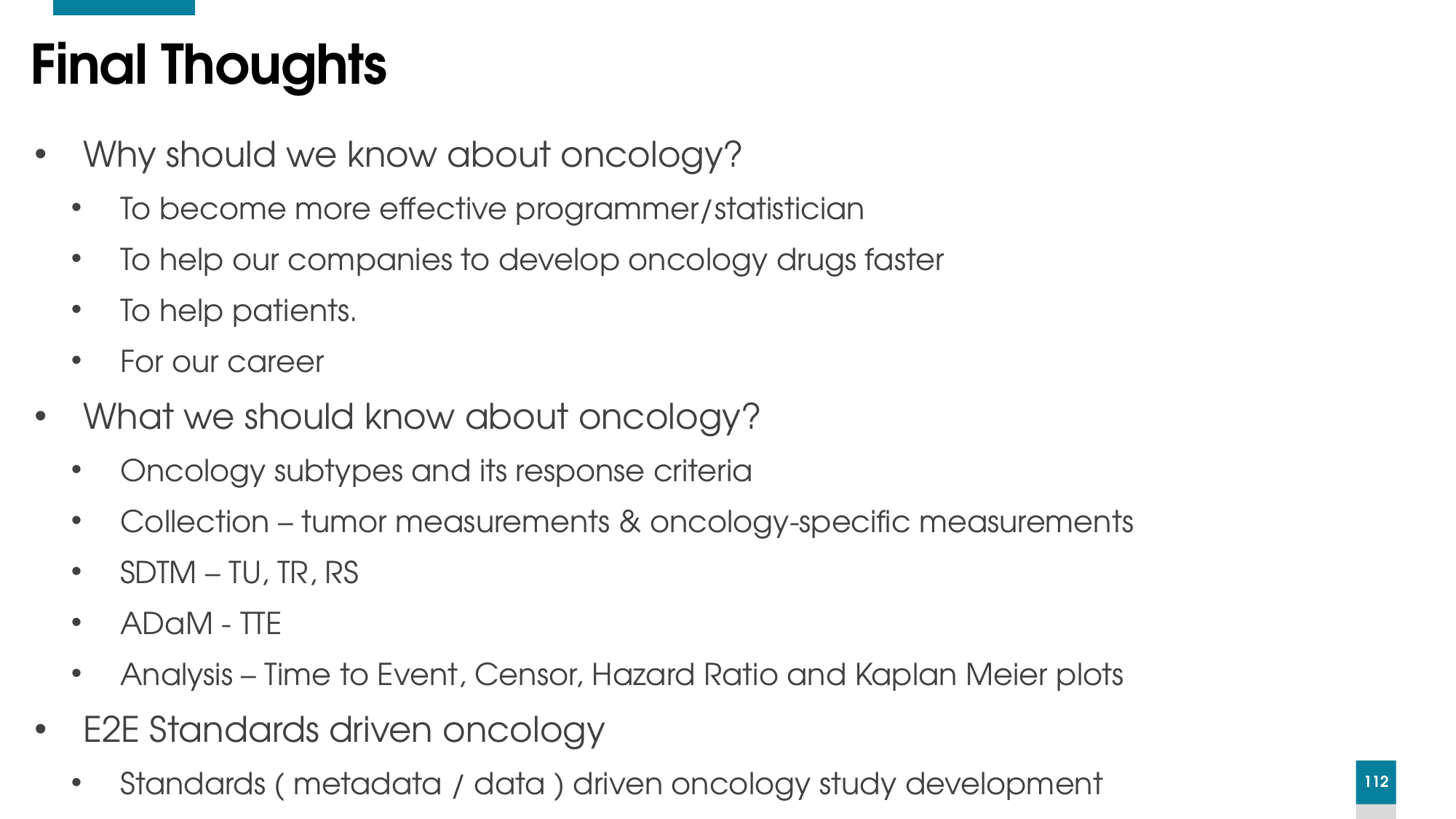

# Final Thoughts
Why should we know about oncology?
To become more effective programmer/statistician
To help our companies to develop oncology drugs faster
To help patients.
For our career
What we should know about oncology?
Oncology subtypes and its response criteria
Collection – tumor measurements & oncology-specific measurements
SDTM – TU, TR, RS
ADaM - TTE
Analysis – Time to Event, Censor, Hazard Ratio and Kaplan Meier plots
E2E Standards driven oncology
Standards ( metadata / data ) driven oncology study development